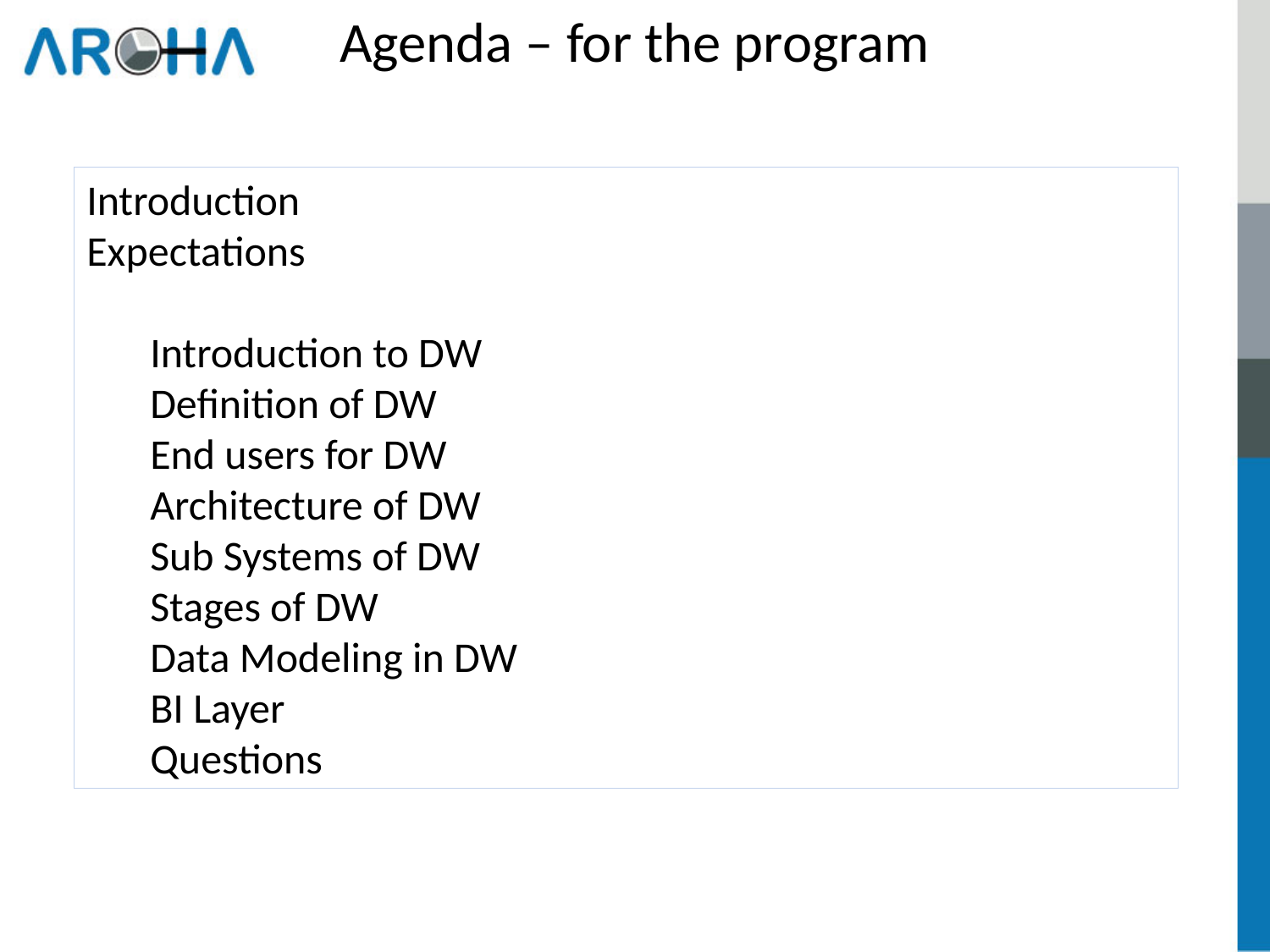

Agenda – for the program
Introduction
Expectations

Introduction to DW
Definition of DW
End users for DW
Architecture of DW
Sub Systems of DW
Stages of DW
Data Modeling in DW
BI Layer
Questions